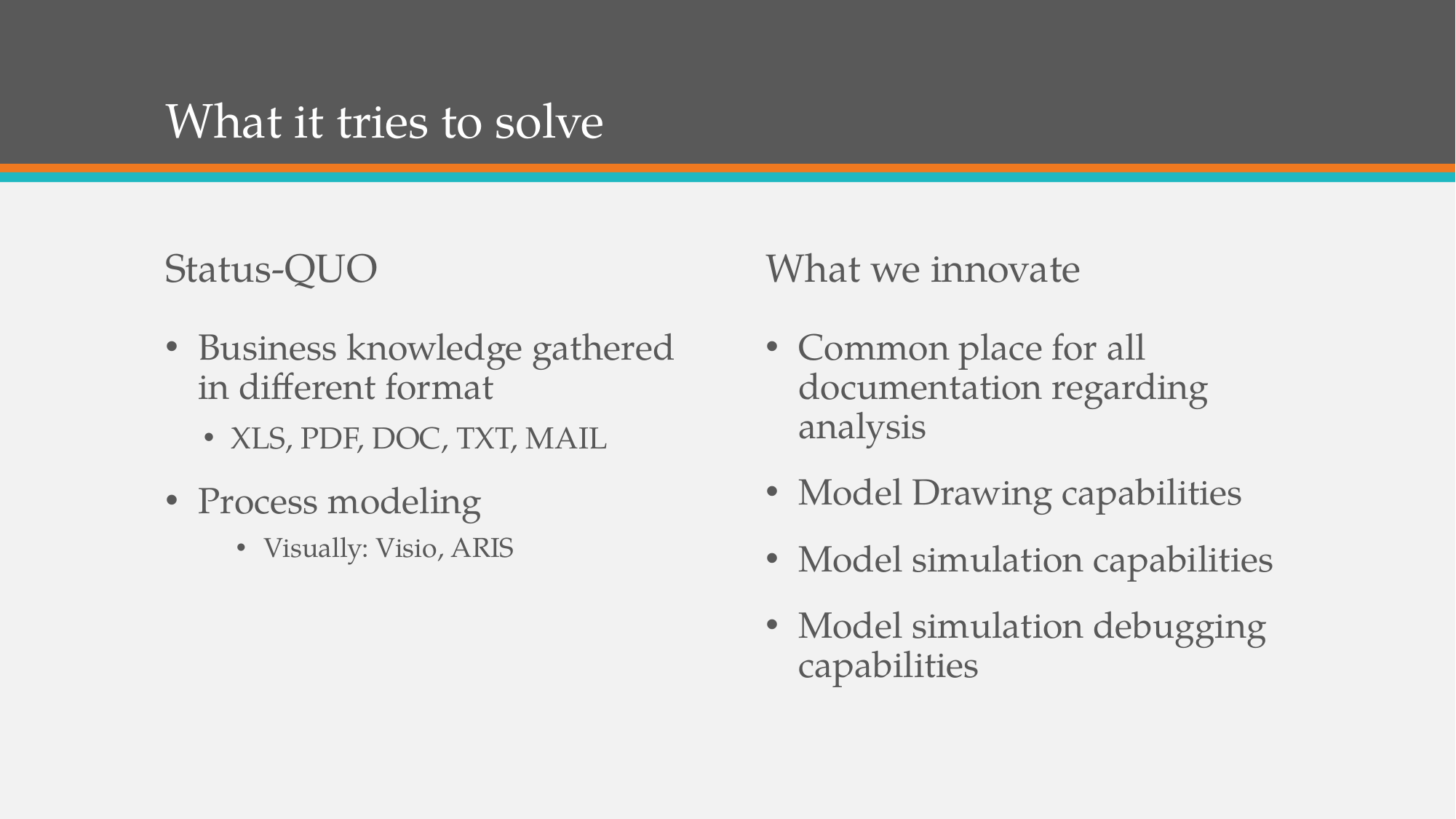

# What it tries to solve
Status-QUO
What we innovate
Business knowledge gathered in different format
XLS, PDF, DOC, TXT, MAIL
Process modeling
Visually: Visio, ARIS
Common place for all documentation regarding analysis
Model Drawing capabilities
Model simulation capabilities
Model simulation debugging capabilities